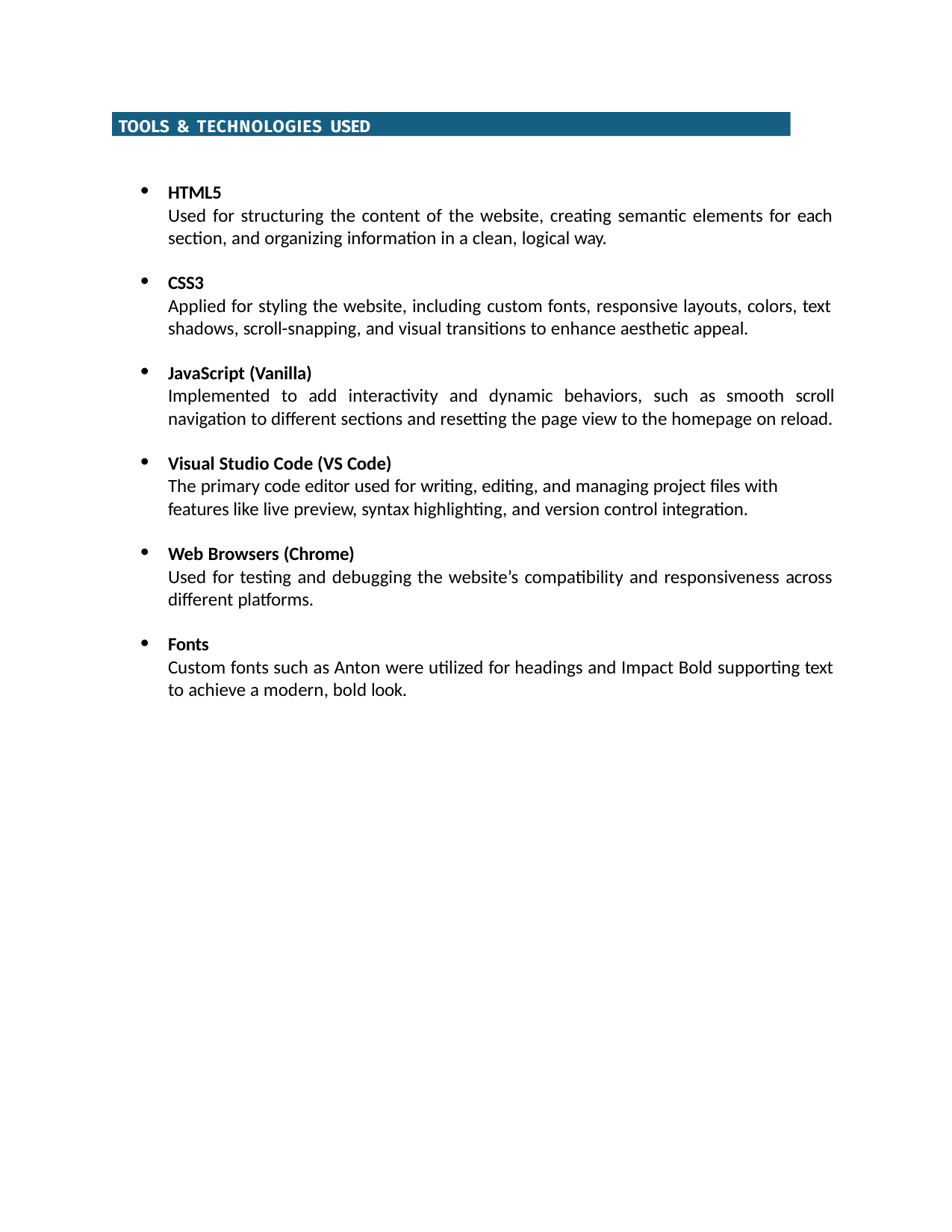

TOOLS & TECHNOLOGIES USED
HTML5
Used for structuring the content of the website, creating semantic elements for each section, and organizing information in a clean, logical way.

CSS3
Applied for styling the website, including custom fonts, responsive layouts, colors, text shadows, scroll-snapping, and visual transitions to enhance aesthetic appeal.

JavaScript (Vanilla)
Implemented to add interactivity and dynamic behaviors, such as smooth scroll navigation to different sections and resetting the page view to the homepage on reload.

Visual Studio Code (VS Code)
The primary code editor used for writing, editing, and managing project files with features like live preview, syntax highlighting, and version control integration.

Web Browsers (Chrome)
Used for testing and debugging the website’s compatibility and responsiveness across
different platforms.

Fonts
Custom fonts such as Anton were utilized for headings and Impact Bold supporting text to achieve a modern, bold look.